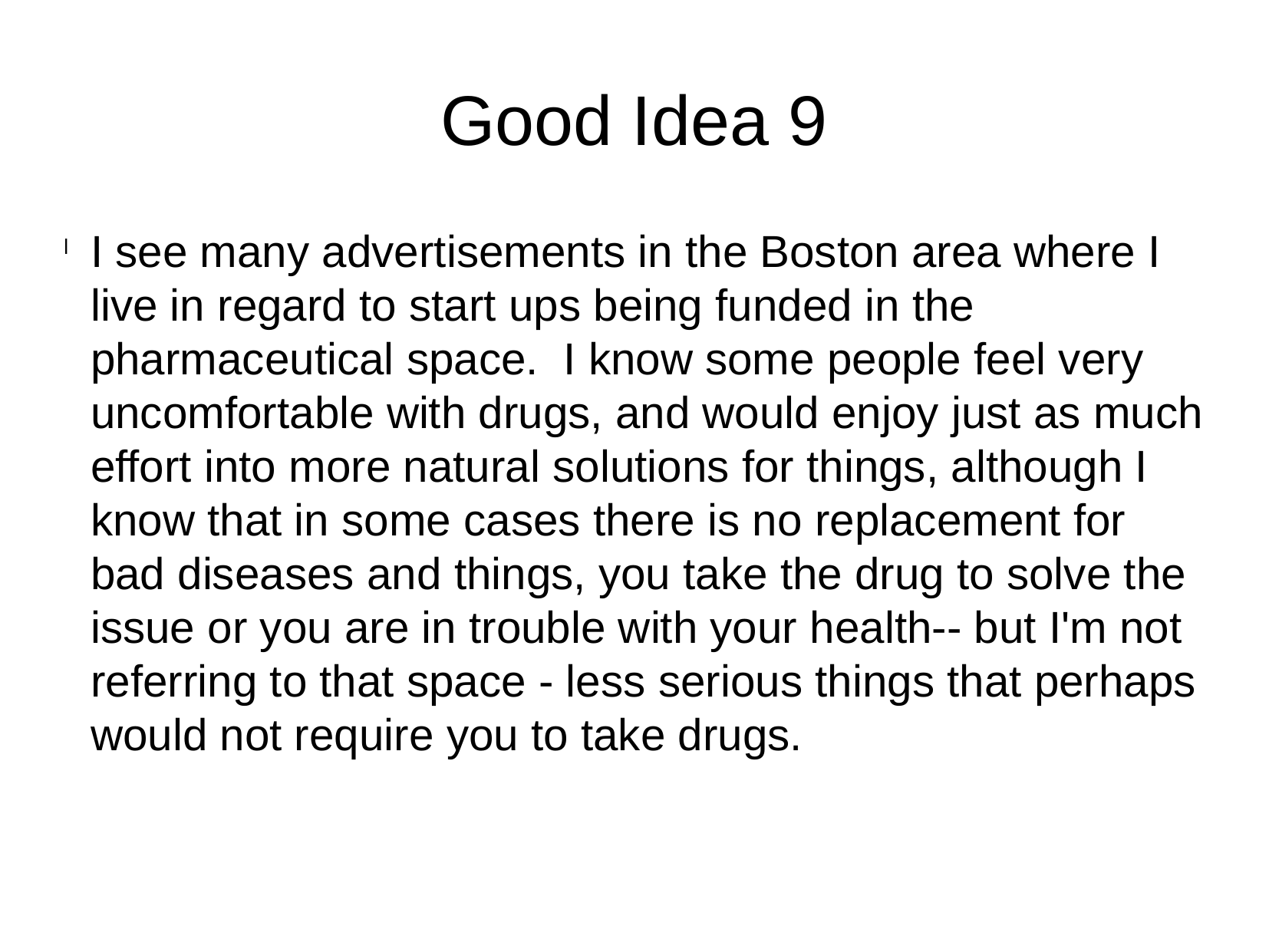

Good Idea 9
I see many advertisements in the Boston area where I live in regard to start ups being funded in the pharmaceutical space.  I know some people feel very uncomfortable with drugs, and would enjoy just as much effort into more natural solutions for things, although I know that in some cases there is no replacement for bad diseases and things, you take the drug to solve the issue or you are in trouble with your health-- but I'm not referring to that space - less serious things that perhaps would not require you to take drugs.